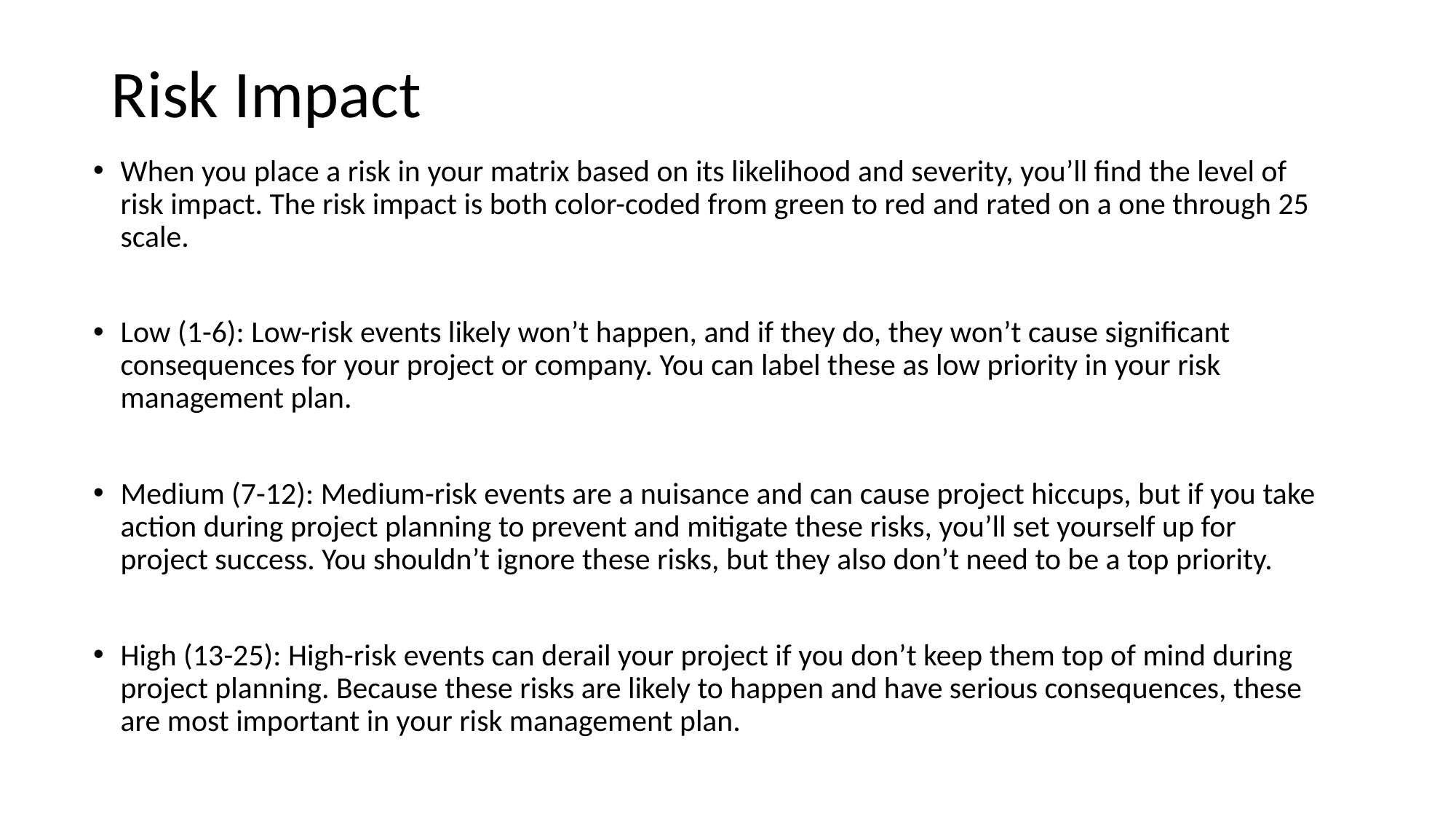

# Risk Impact
When you place a risk in your matrix based on its likelihood and severity, you’ll find the level of risk impact. The risk impact is both color-coded from green to red and rated on a one through 25 scale.

Low (1-6): Low-risk events likely won’t happen, and if they do, they won’t cause significant consequences for your project or company. You can label these as low priority in your risk management plan.

Medium (7-12): Medium-risk events are a nuisance and can cause project hiccups, but if you take action during project planning to prevent and mitigate these risks, you’ll set yourself up for project success. You shouldn’t ignore these risks, but they also don’t need to be a top priority.

High (13-25): High-risk events can derail your project if you don’t keep them top of mind during project planning. Because these risks are likely to happen and have serious consequences, these are most important in your risk management plan.